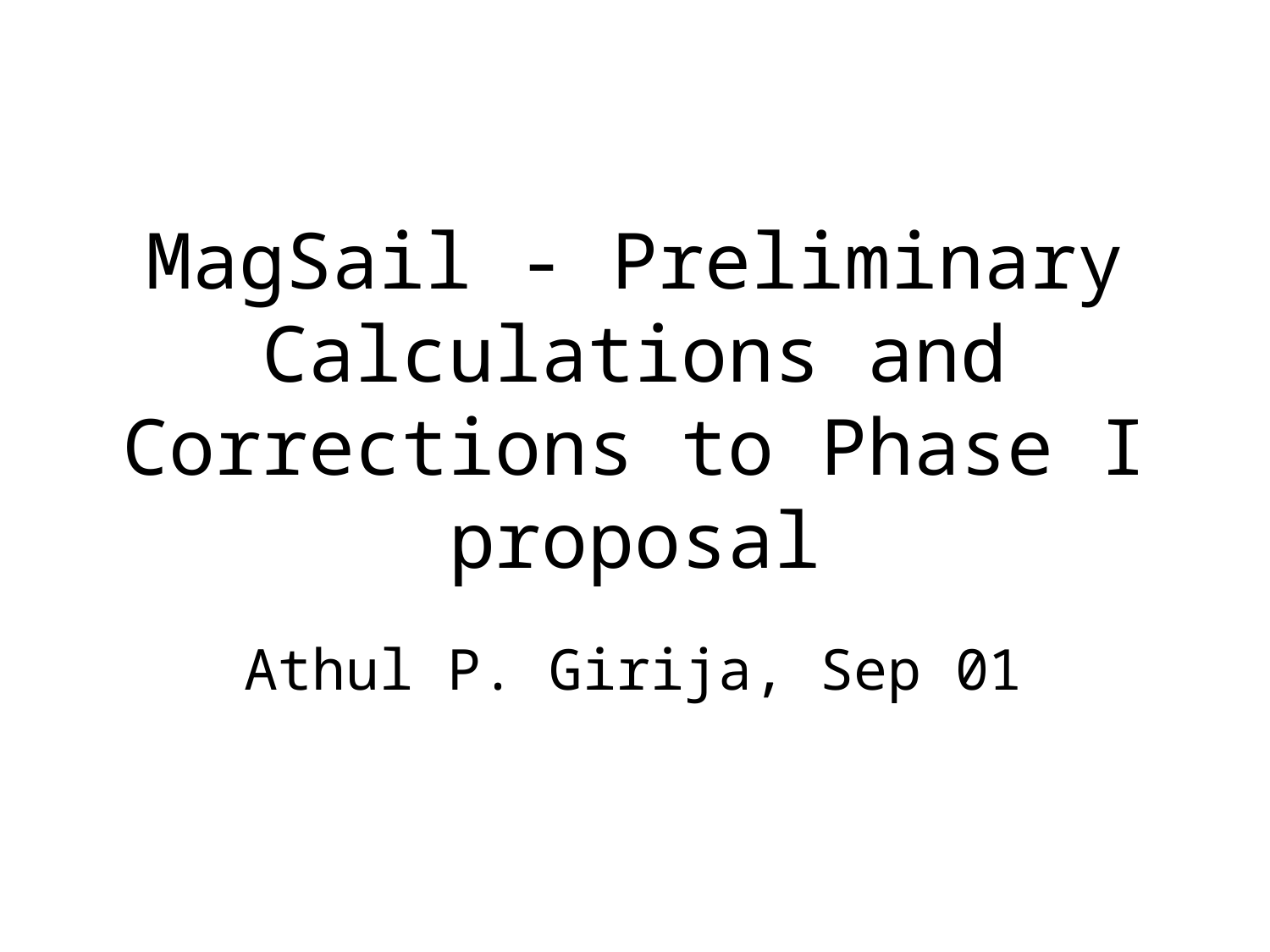

# MagSail - Preliminary Calculations and Corrections to Phase I proposal
Athul P. Girija, Sep 01